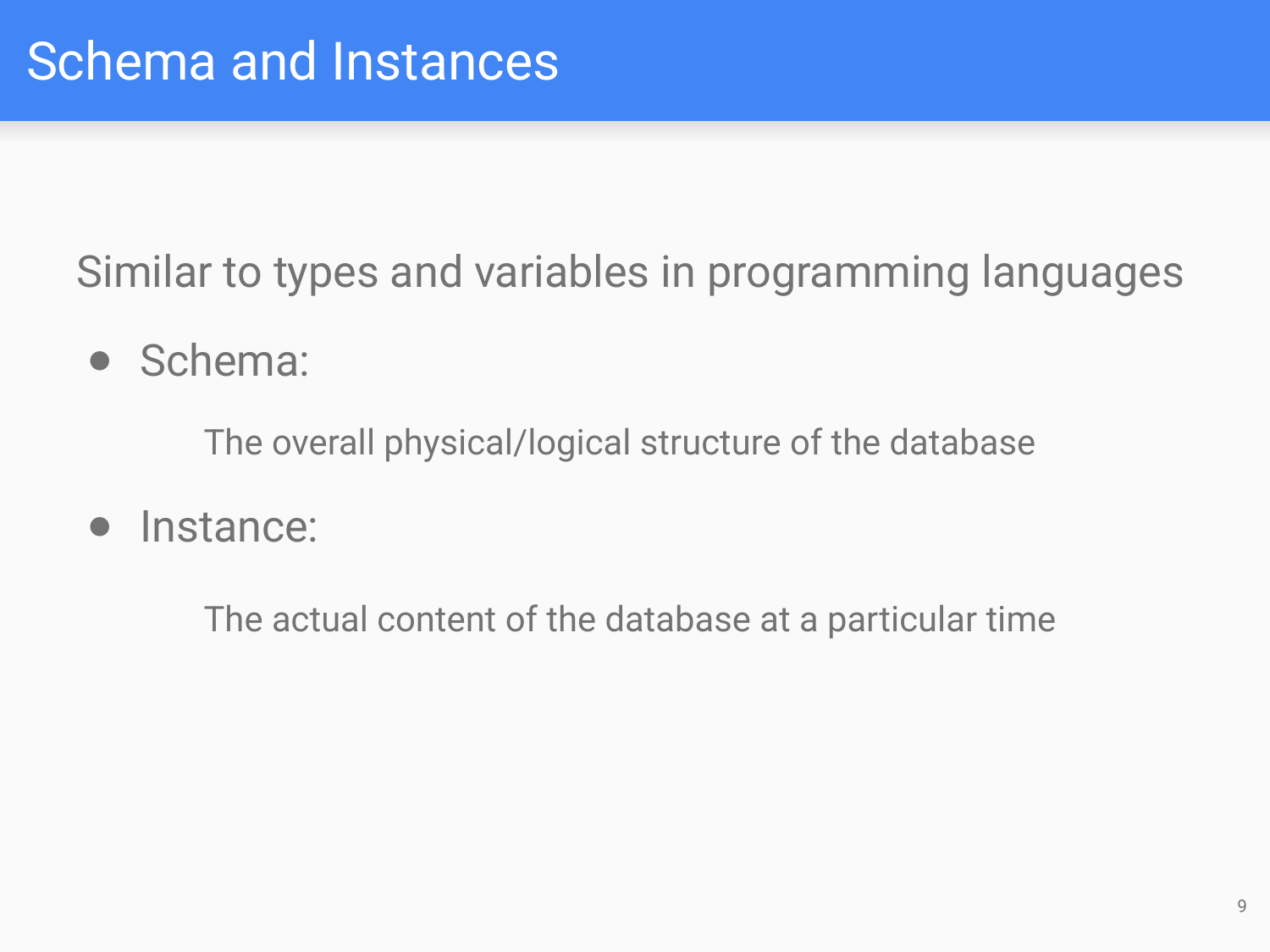

# Schema and Instances
Similar to types and variables in programming languages
Schema:
The overall physical/logical structure of the database
Instance:
	The actual content of the database at a particular time

9